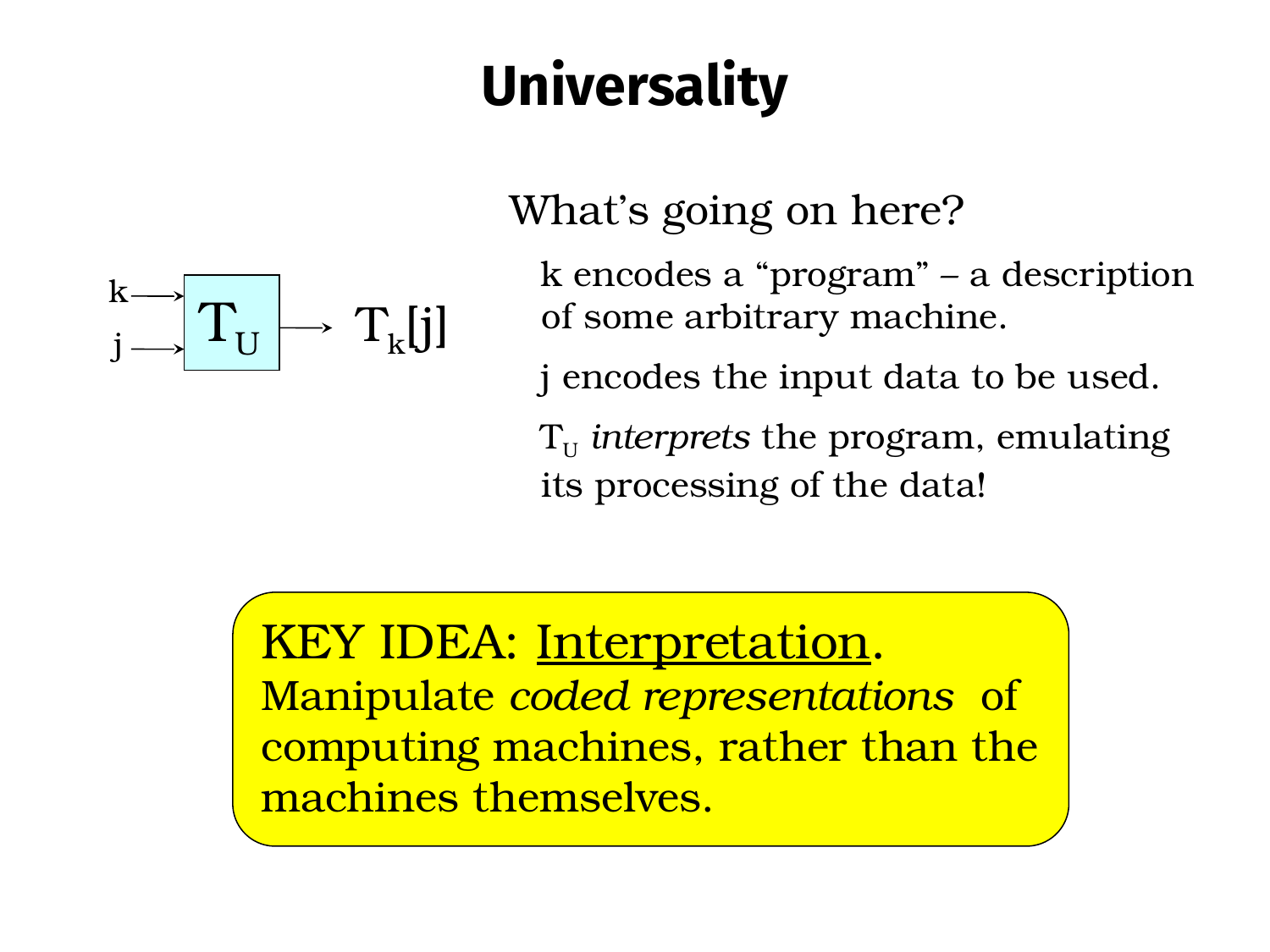

# Universality
What’s going on here?
k encodes a “program” – a description of some arbitrary machine.
j encodes the input data to be used.
TU interprets the program, emulating its processing of the data!
k

TU
Tk[j]

j

KEY IDEA: Interpretation.  Manipulate coded representations  of computing machines, rather than the machines themselves.